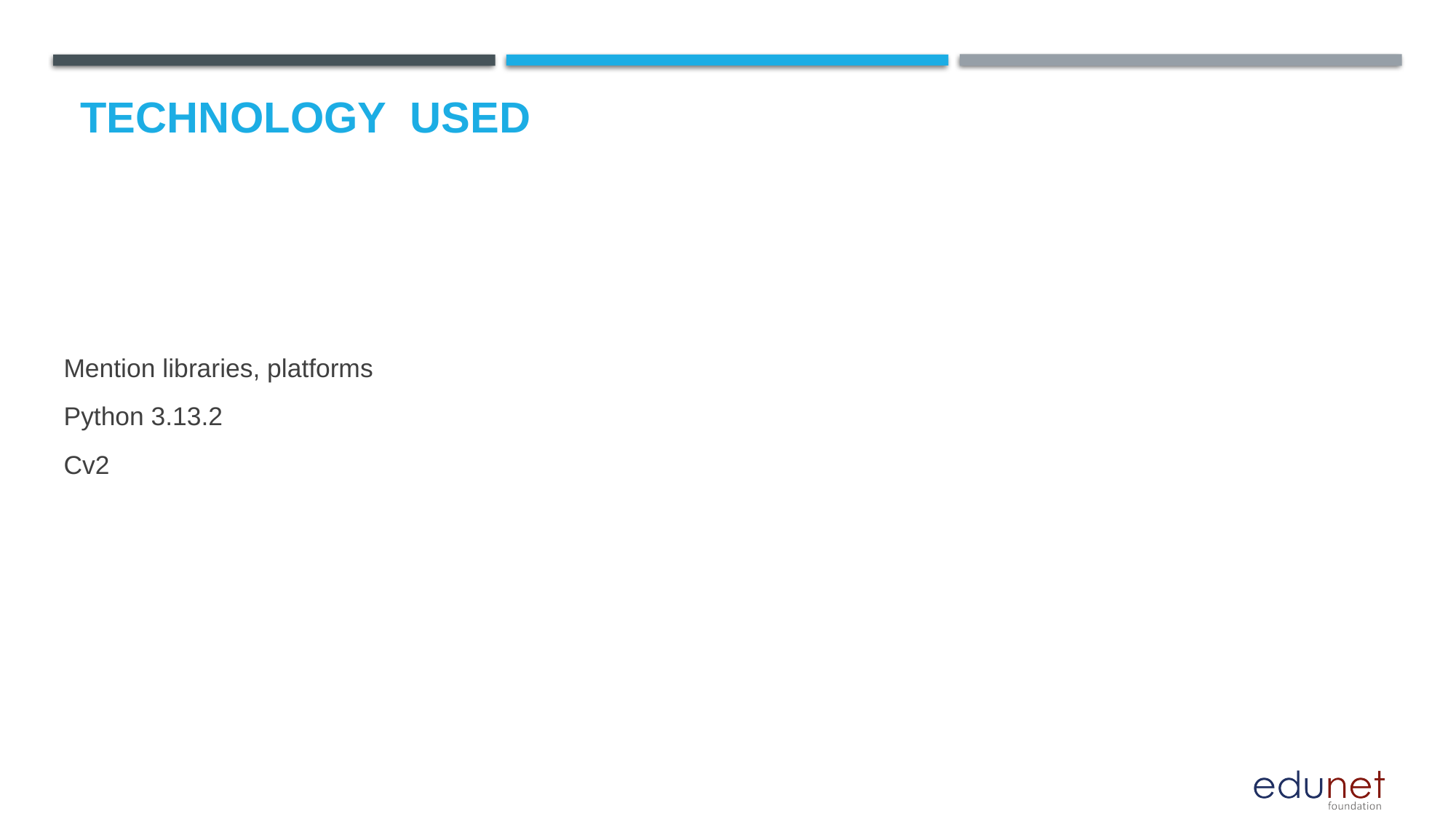

# Technology  used
Mention libraries, platforms
Python 3.13.2
Cv2